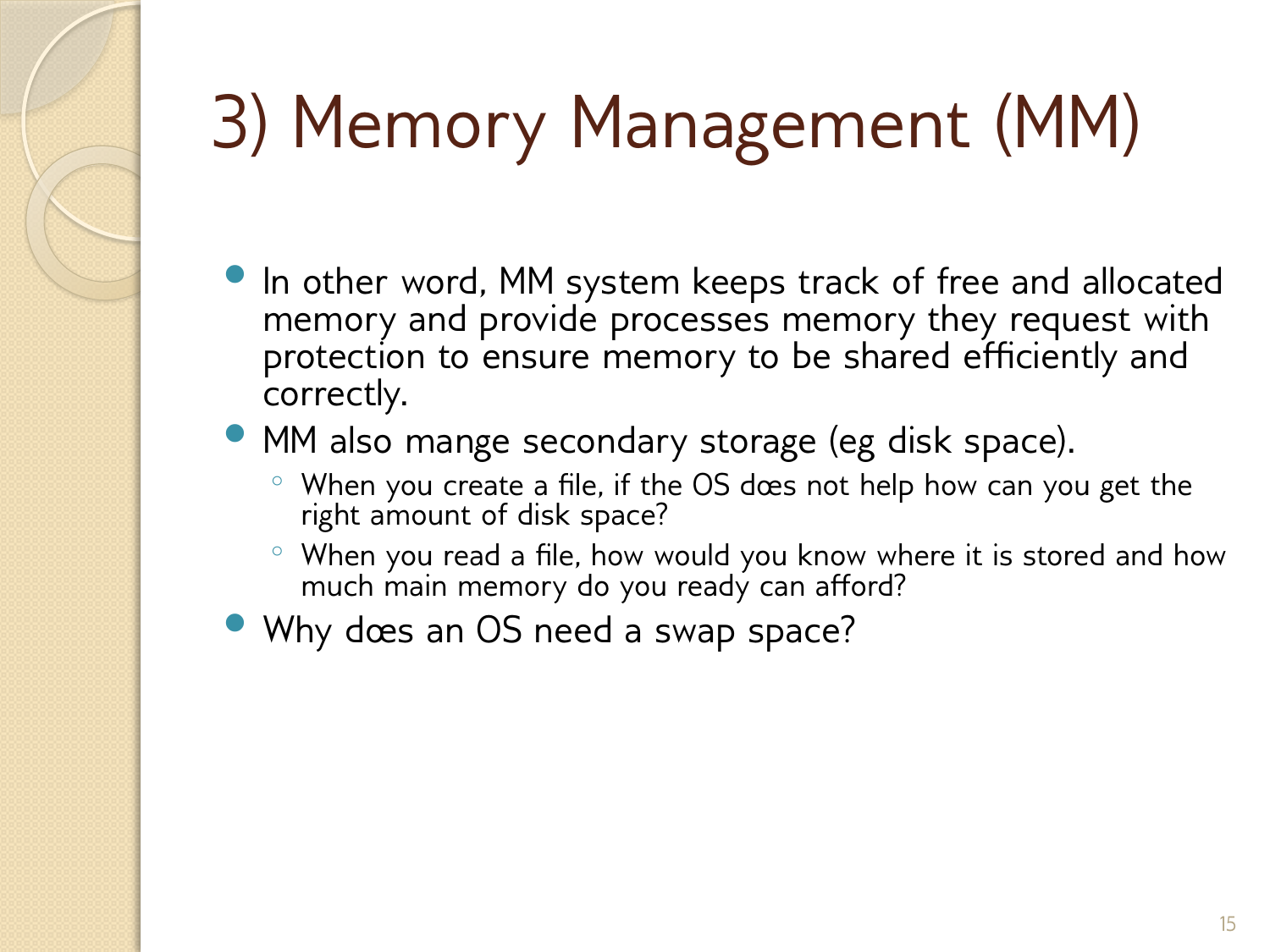

# 3) Memory Management (MM)

In other word, MM system keeps track of free and allocated memory and provide processes memory they request with protection to ensure memory to be shared efficiently and correctly.
MM also mange secondary storage (eg disk space).
When you create a file, if the OS does not help how can you get the right amount of disk space?
When you read a file, how would you know where it is stored and how much main memory do you ready can afford?
Why does an OS need a swap space?

15